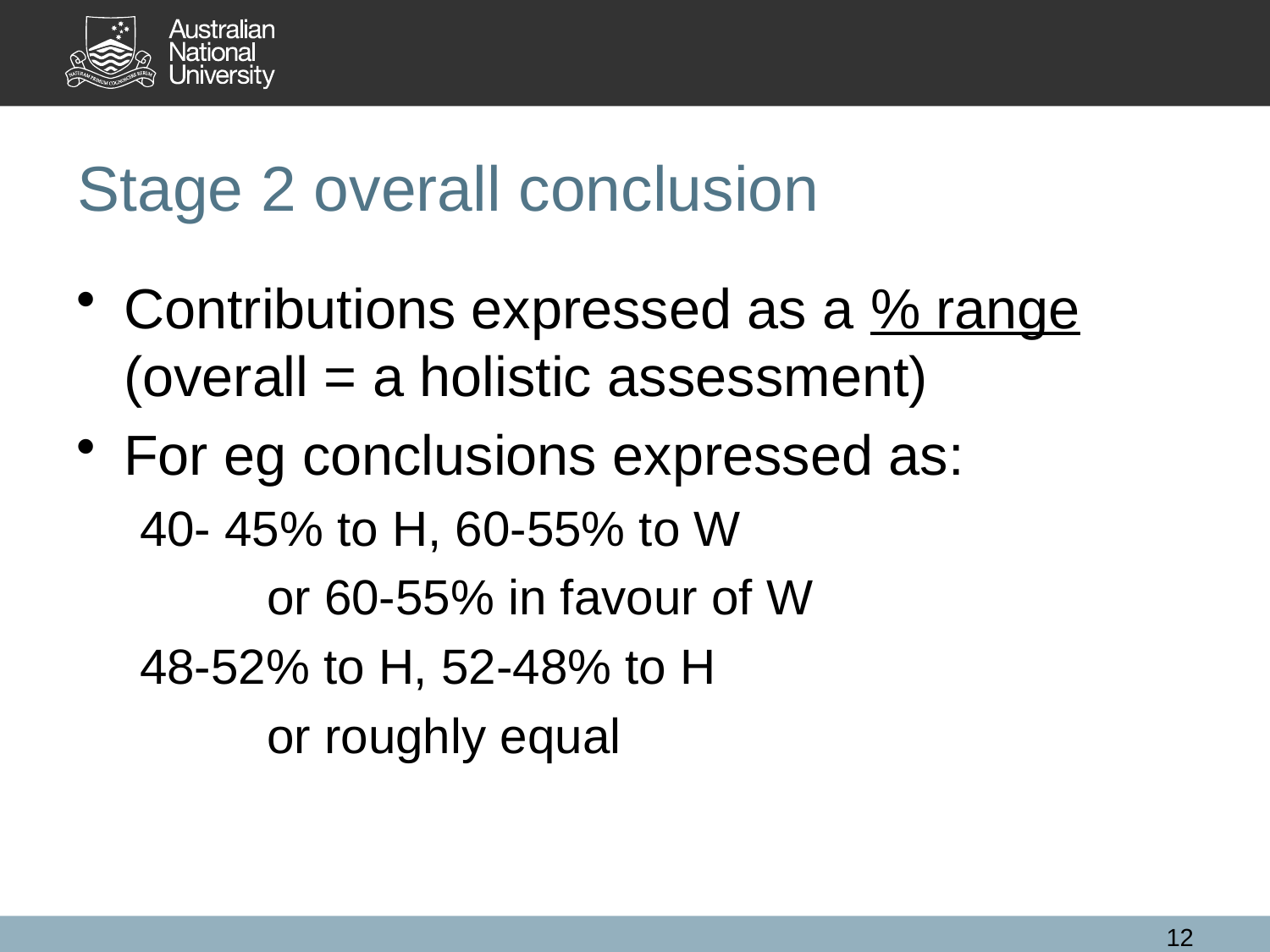

# Stage 2 overall conclusion
Contributions expressed as a % range (overall = a holistic assessment)
For eg conclusions expressed as:
40- 45% to H, 60-55% to W
	or 60-55% in favour of W
48-52% to H, 52-48% to H
	or roughly equal

12